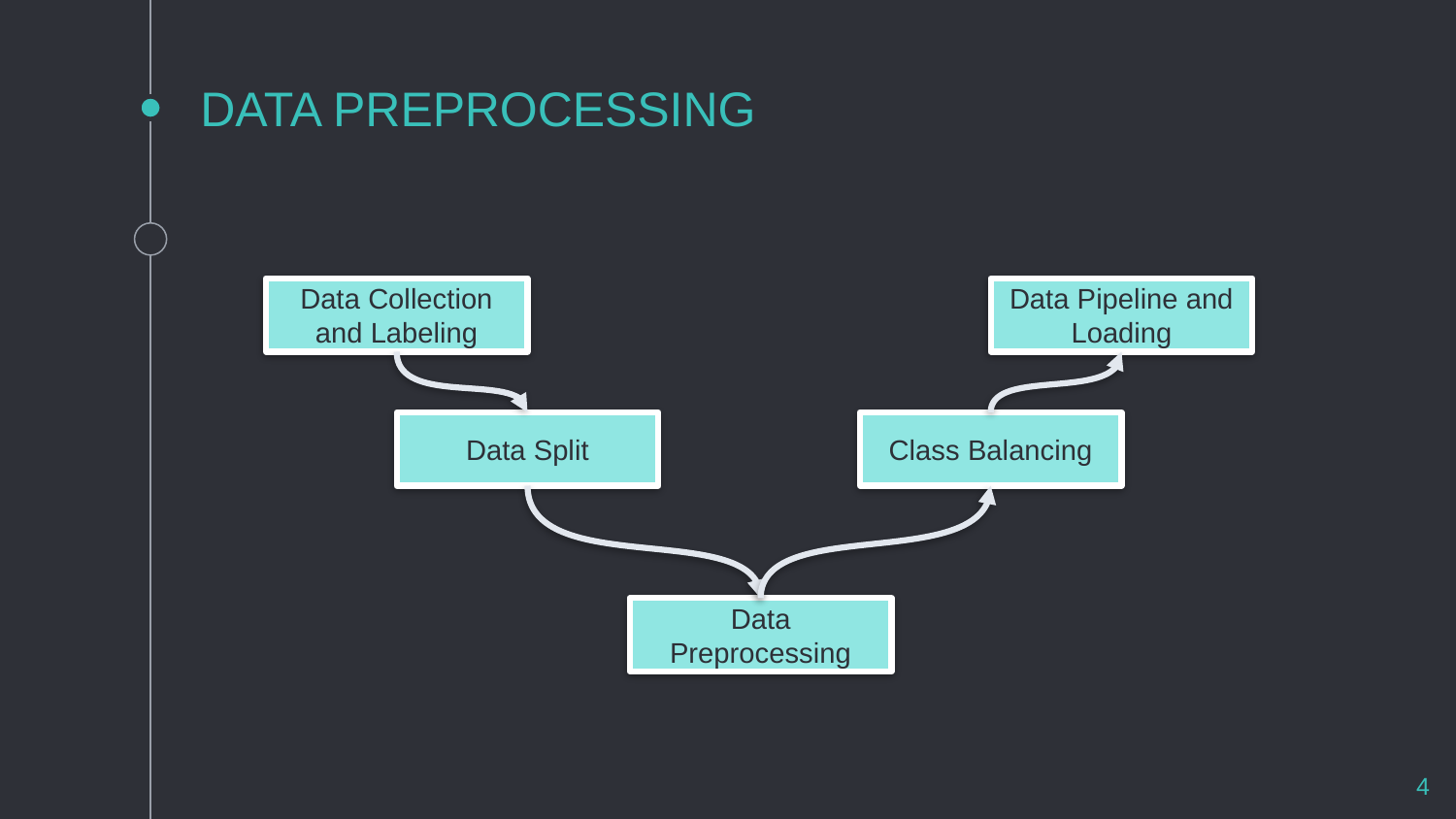

# DATA PREPROCESSING
Data Collection and Labeling
Data Pipeline and Loading
Data Split
Class Balancing
Data Preprocessing
4